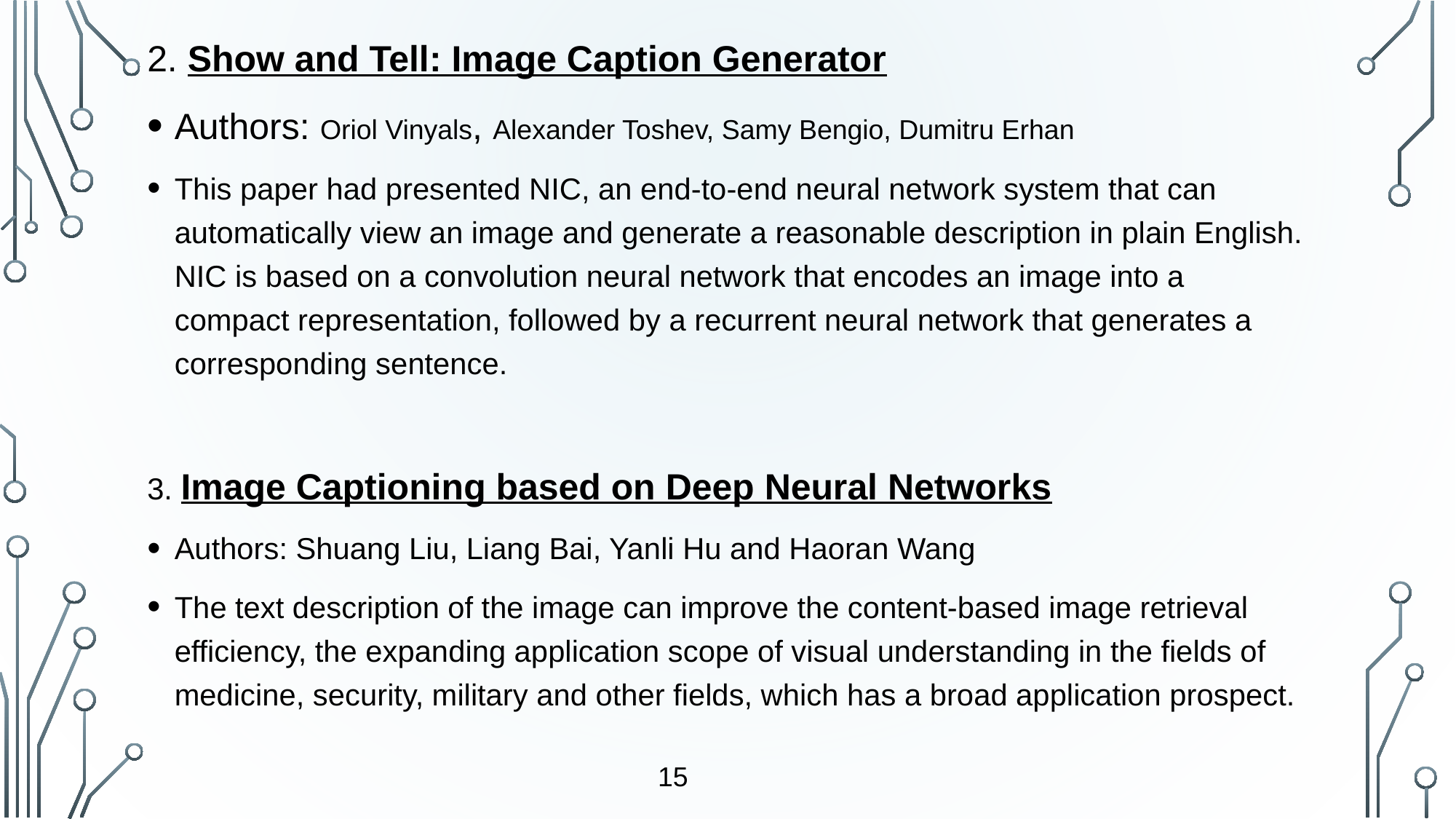

2. Show and Tell: Image Caption Generator
Authors: Oriol Vinyals, Alexander Toshev, Samy Bengio, Dumitru Erhan
This paper had presented NIC, an end-to-end neural network system that can automatically view an image and generate a reasonable description in plain English. NIC is based on a convolution neural network that encodes an image into a compact representation, followed by a recurrent neural network that generates a corresponding sentence.

3. Image Captioning based on Deep Neural Networks
Authors: Shuang Liu, Liang Bai, Yanli Hu and Haoran Wang
The text description of the image can improve the content-based image retrieval efficiency, the expanding application scope of visual understanding in the fields of medicine, security, military and other fields, which has a broad application prospect.
15